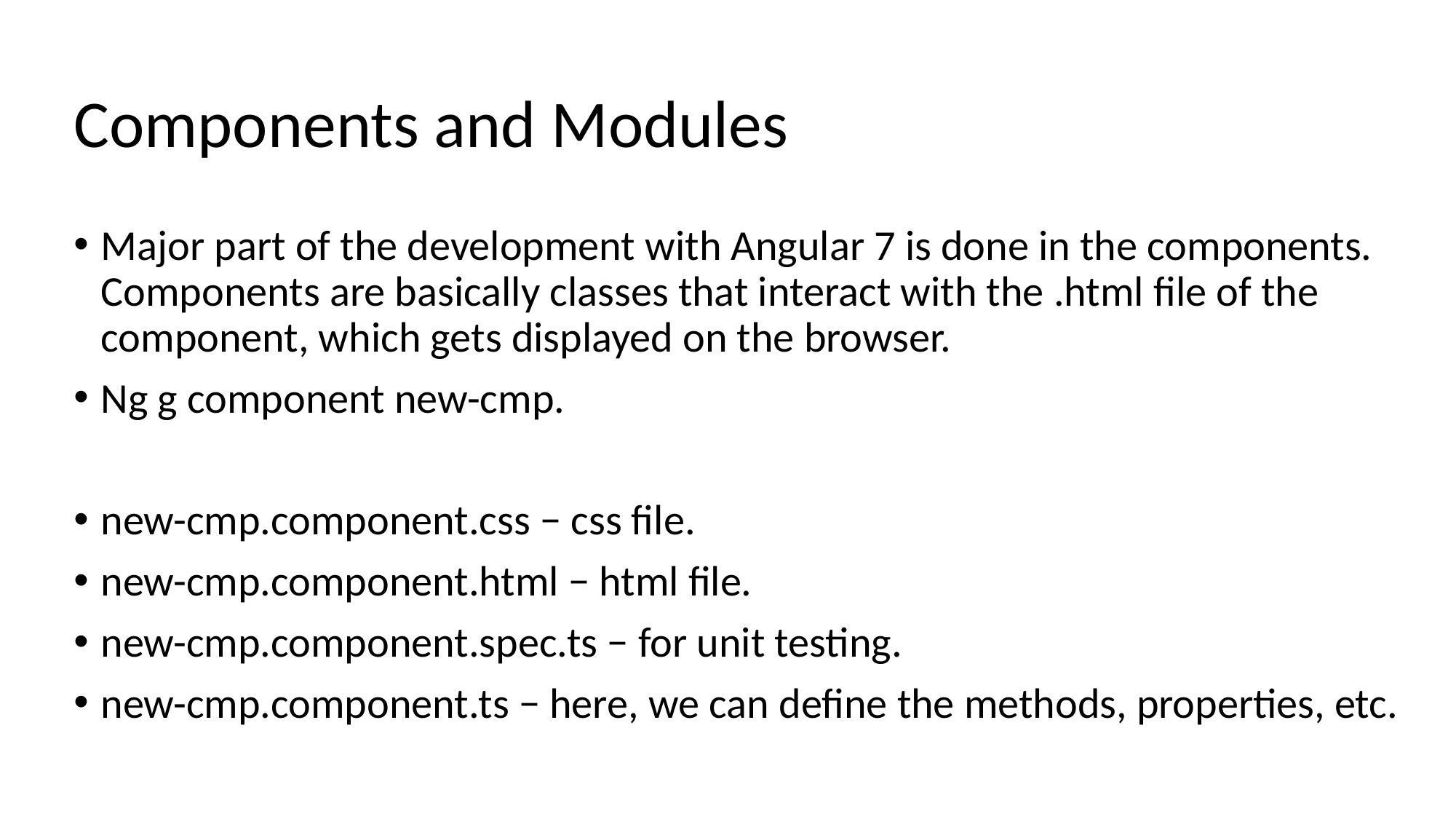

# Components and Modules
Major part of the development with Angular 7 is done in the components. Components are basically classes that interact with the .html file of the component, which gets displayed on the browser.
Ng g component new-cmp.

new-cmp.component.css − css file.
new-cmp.component.html − html file.
new-cmp.component.spec.ts − for unit testing.
new-cmp.component.ts − here, we can define the methods, properties, etc.